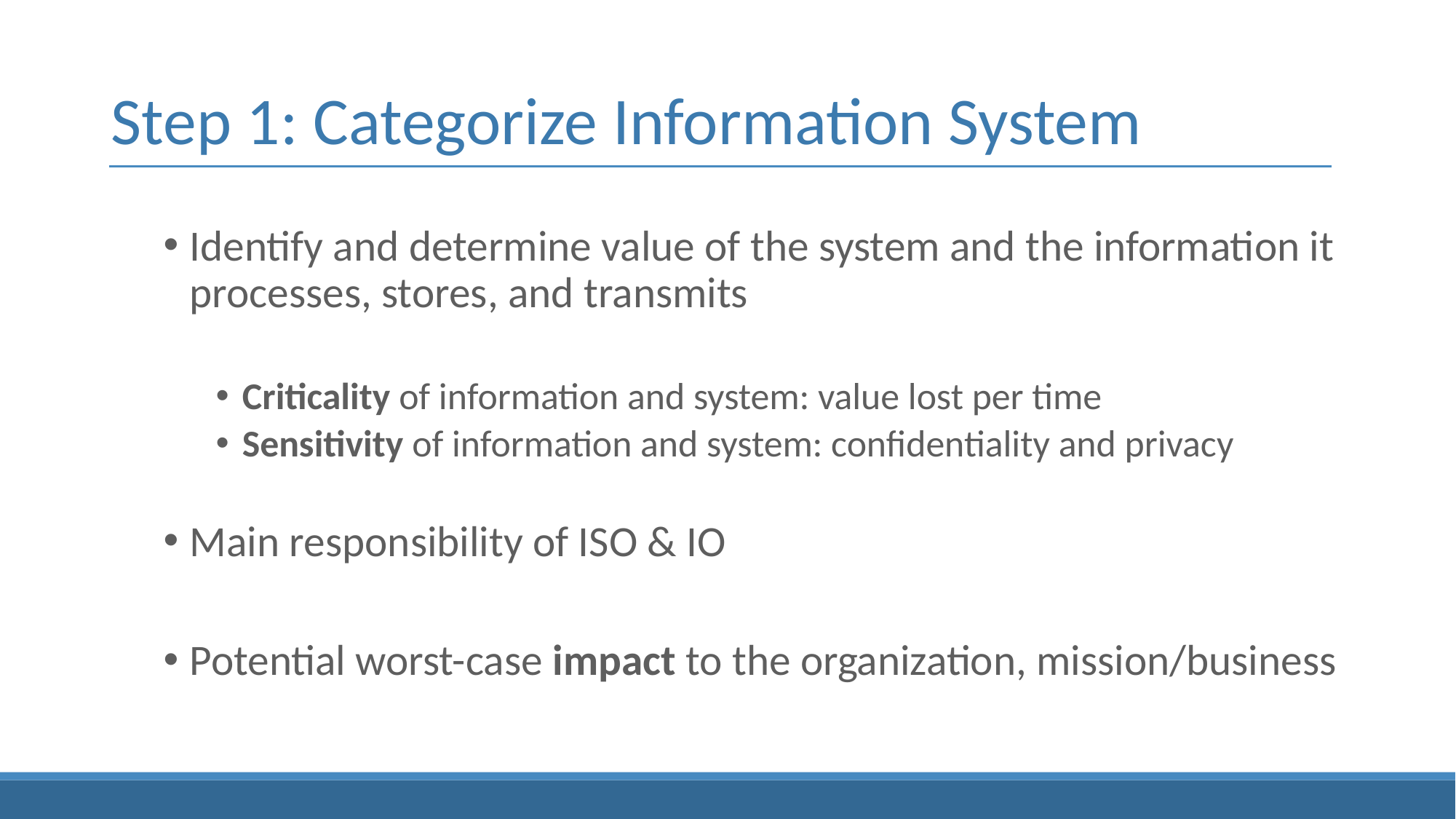

# Step 1: Categorize Information System
Identify and determine value of the system and the information it processes, stores, and transmits

Criticality of information and system: value lost per time
Sensitivity of information and system: confidentiality and privacy

Main responsibility of ISO & IO

Potential worst-case impact to the organization, mission/business